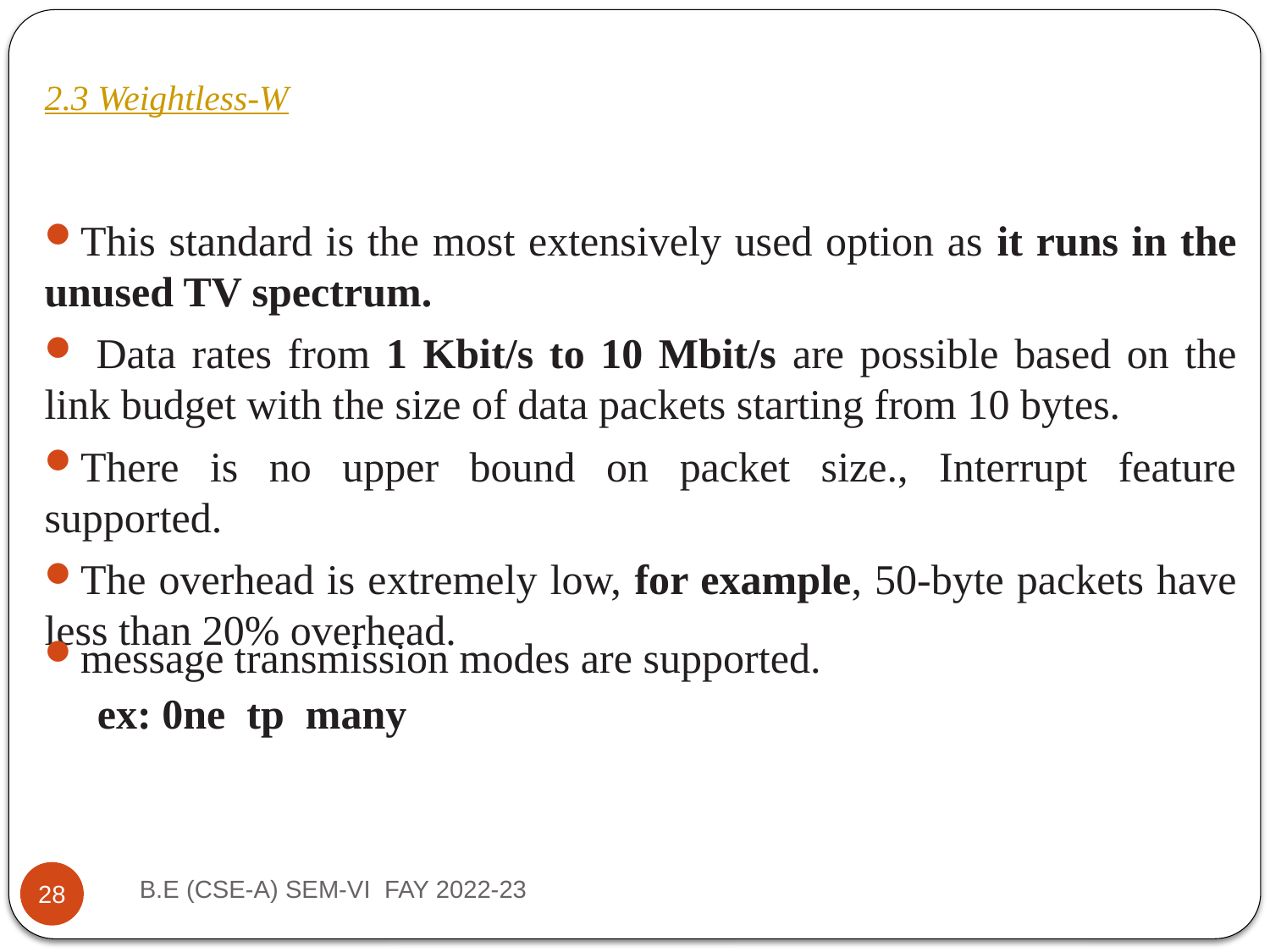

2.3 Weightless-W

This standard is the most extensively used option as it runs in the unused TV spectrum.
 Data rates from 1 Kbit/s to 10 Mbit/s are possible based on the link budget with the size of data packets starting from 10 bytes.
There is no upper bound on packet size., Interrupt feature supported.
The overhead is extremely low, for example, 50-byte packets have less than 20% overhead.
message transmission modes are supported.

     ex: 0ne  tp  many
B.E (CSE-A) SEM-VI  FAY 2022-23
28